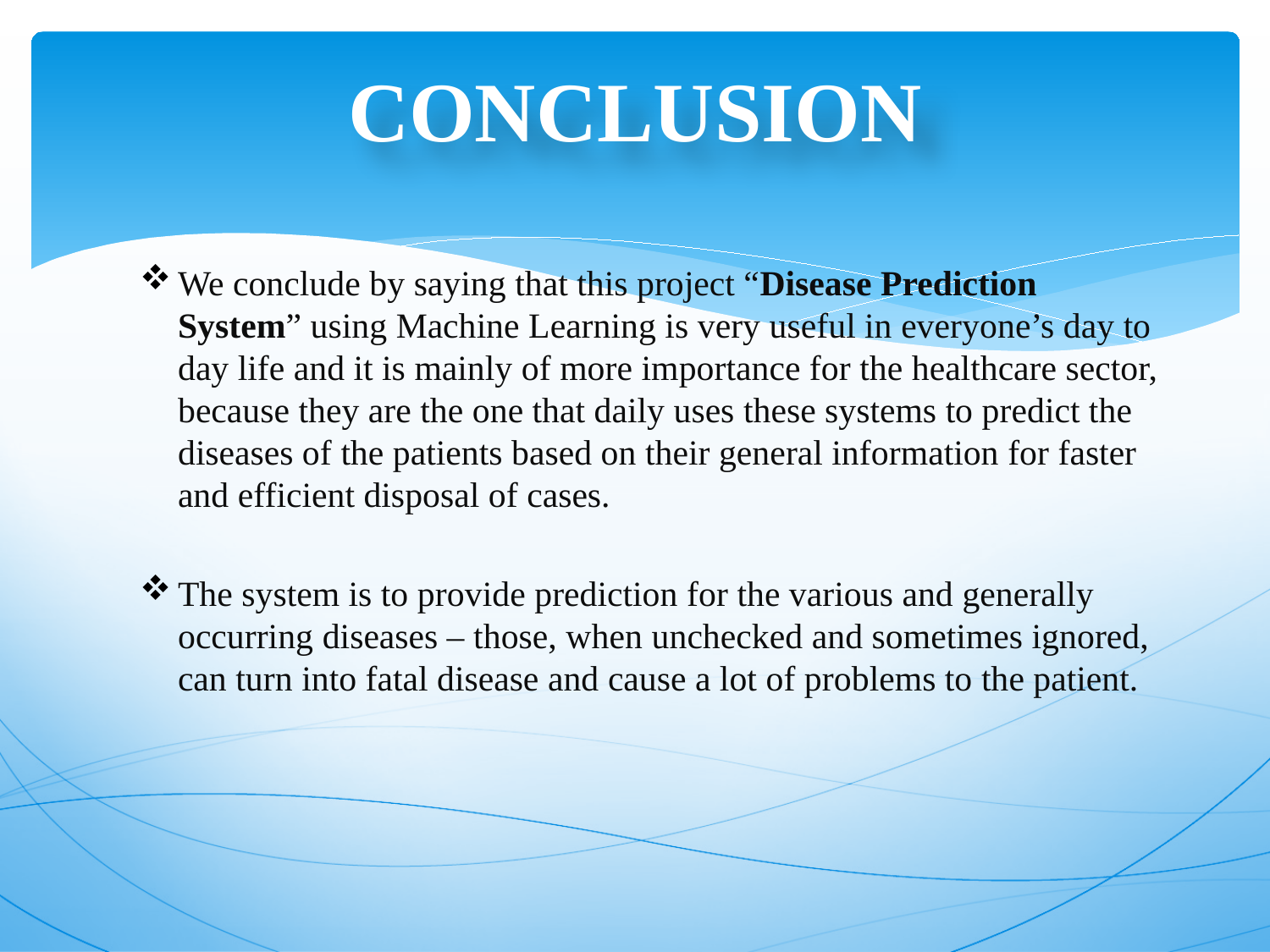

# CONCLUSION
We conclude by saying that this project “Disease Prediction System” using Machine Learning is very useful in everyone’s day to day life and it is mainly of more importance for the healthcare sector, because they are the one that daily uses these systems to predict the diseases of the patients based on their general information for faster and efficient disposal of cases.

The system is to provide prediction for the various and generally occurring diseases – those, when unchecked and sometimes ignored, can turn into fatal disease and cause a lot of problems to the patient.